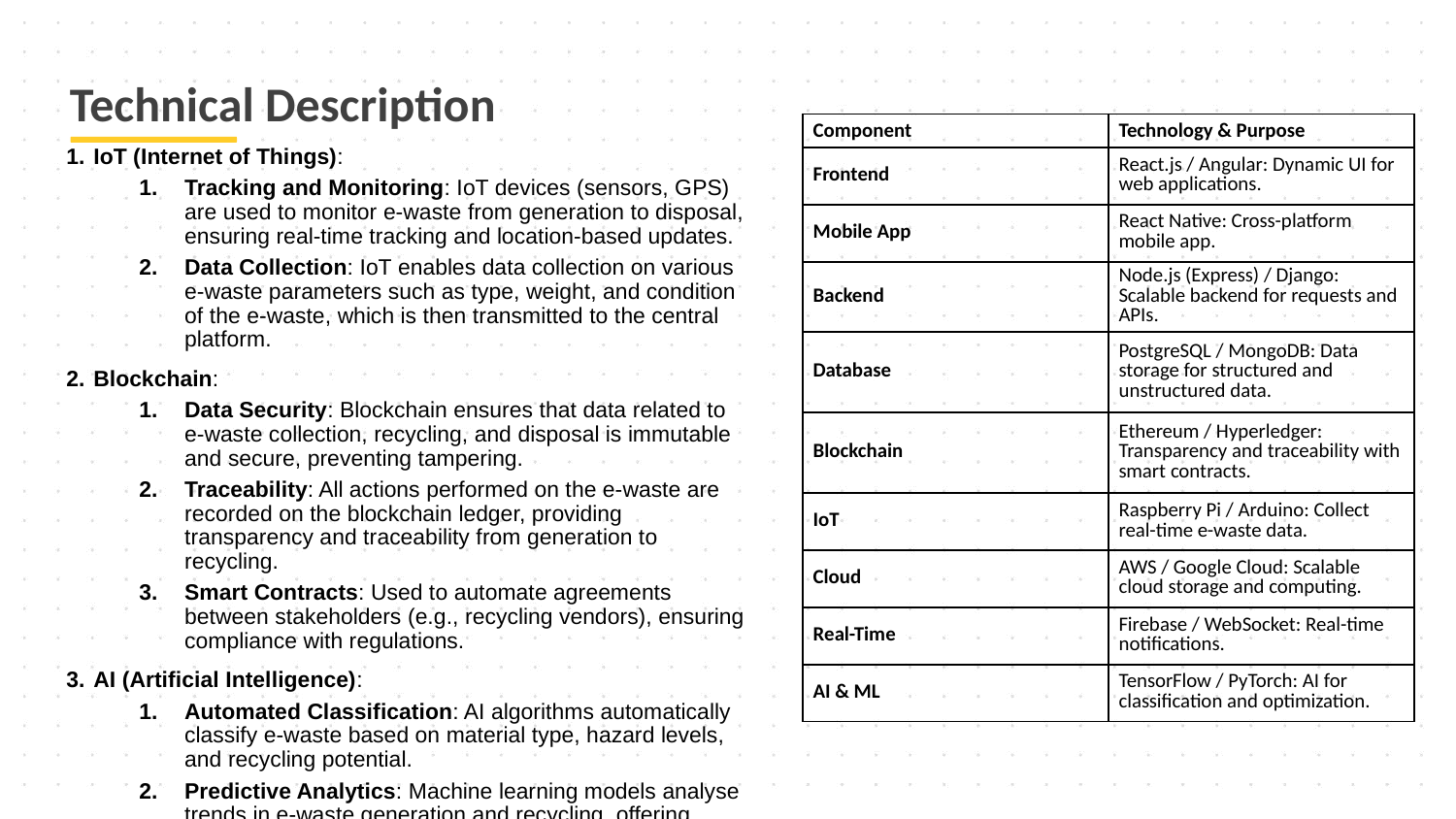

# Technical Description
| Component | Technology & Purpose |
| --- | --- |
| Frontend | React.js / Angular: Dynamic UI for web applications. |
| Mobile App | React Native: Cross-platform mobile app. |
| Backend | Node.js (Express) / Django: Scalable backend for requests and APIs. |
| Database | PostgreSQL / MongoDB: Data storage for structured and unstructured data. |
| Blockchain | Ethereum / Hyperledger: Transparency and traceability with smart contracts. |
| IoT | Raspberry Pi / Arduino: Collect real-time e-waste data. |
| Cloud | AWS / Google Cloud: Scalable cloud storage and computing. |
| Real-Time | Firebase / WebSocket: Real-time notifications. |
| AI & ML | TensorFlow / PyTorch: AI for classification and optimization. |

IoT (Internet of Things):
Tracking and Monitoring: IoT devices (sensors, GPS) are used to monitor e-waste from generation to disposal, ensuring real-time tracking and location-based updates.
Data Collection: IoT enables data collection on various e-waste parameters such as type, weight, and condition of the e-waste, which is then transmitted to the central platform.
Blockchain:
Data Security: Blockchain ensures that data related to e-waste collection, recycling, and disposal is immutable and secure, preventing tampering.
Traceability: All actions performed on the e-waste are recorded on the blockchain ledger, providing transparency and traceability from generation to recycling.
Smart Contracts: Used to automate agreements between stakeholders (e.g., recycling vendors), ensuring compliance with regulations.
AI (Artificial Intelligence):
Automated Classification: AI algorithms automatically classify e-waste based on material type, hazard levels, and recycling potential.
Predictive Analytics: Machine learning models analyse trends in e-waste generation and recycling, offering insights for optimization and future improvements.
Mobile/Web Interface:
User Engagement: An intuitive mobile/web platform allows users to schedule pickups, report e-waste, and track recycling progress.
Community Interaction: The platform includes community forums for knowledge-sharing and collaboration on best practices for e-waste disposal.